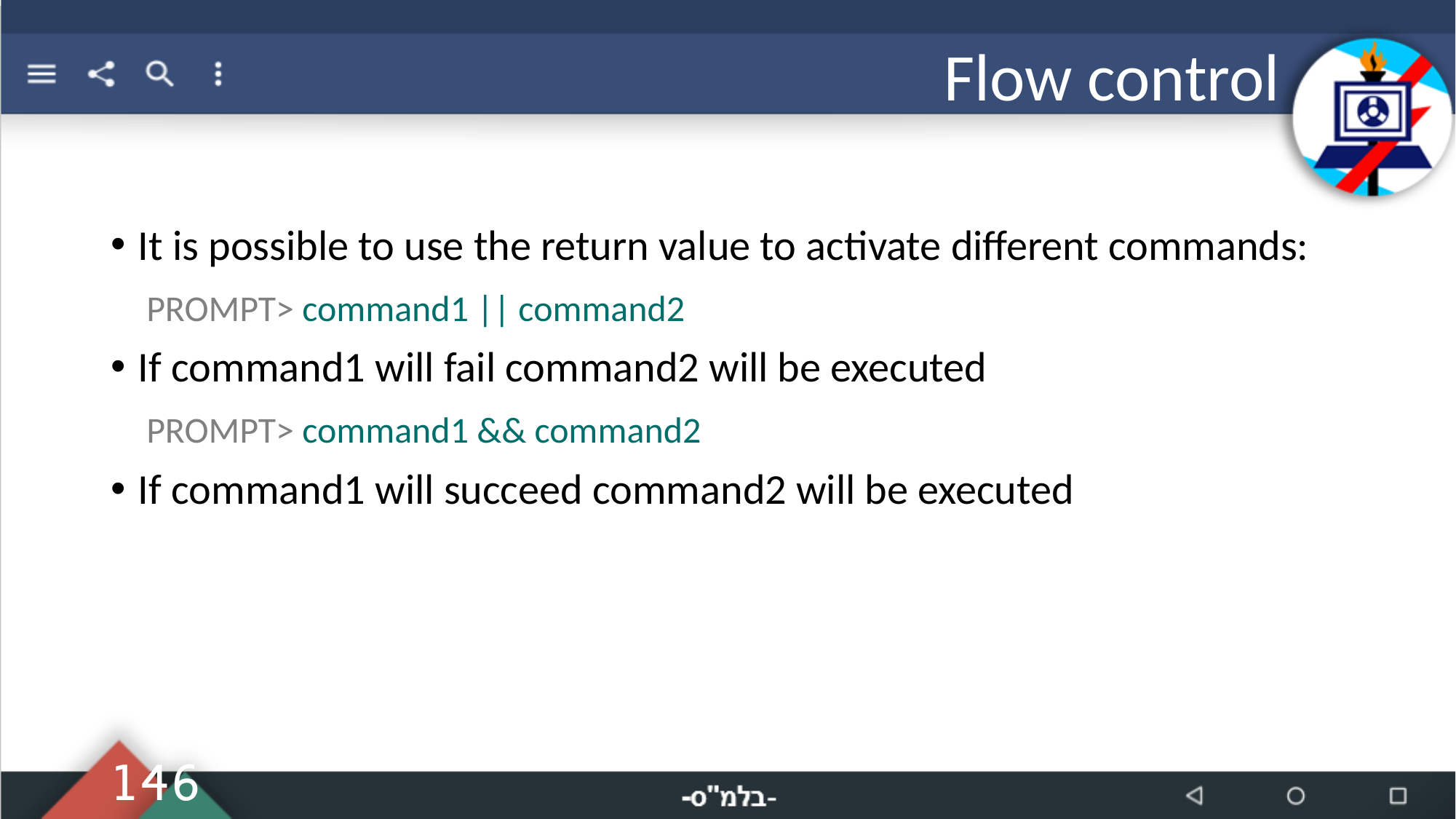

# Flow control
It is possible to use the return value to activate different commands:
	 PROMPT> command1 || command2
If command1 will fail command2 will be executed
	 PROMPT> command1 && command2
If command1 will succeed command2 will be executed

146